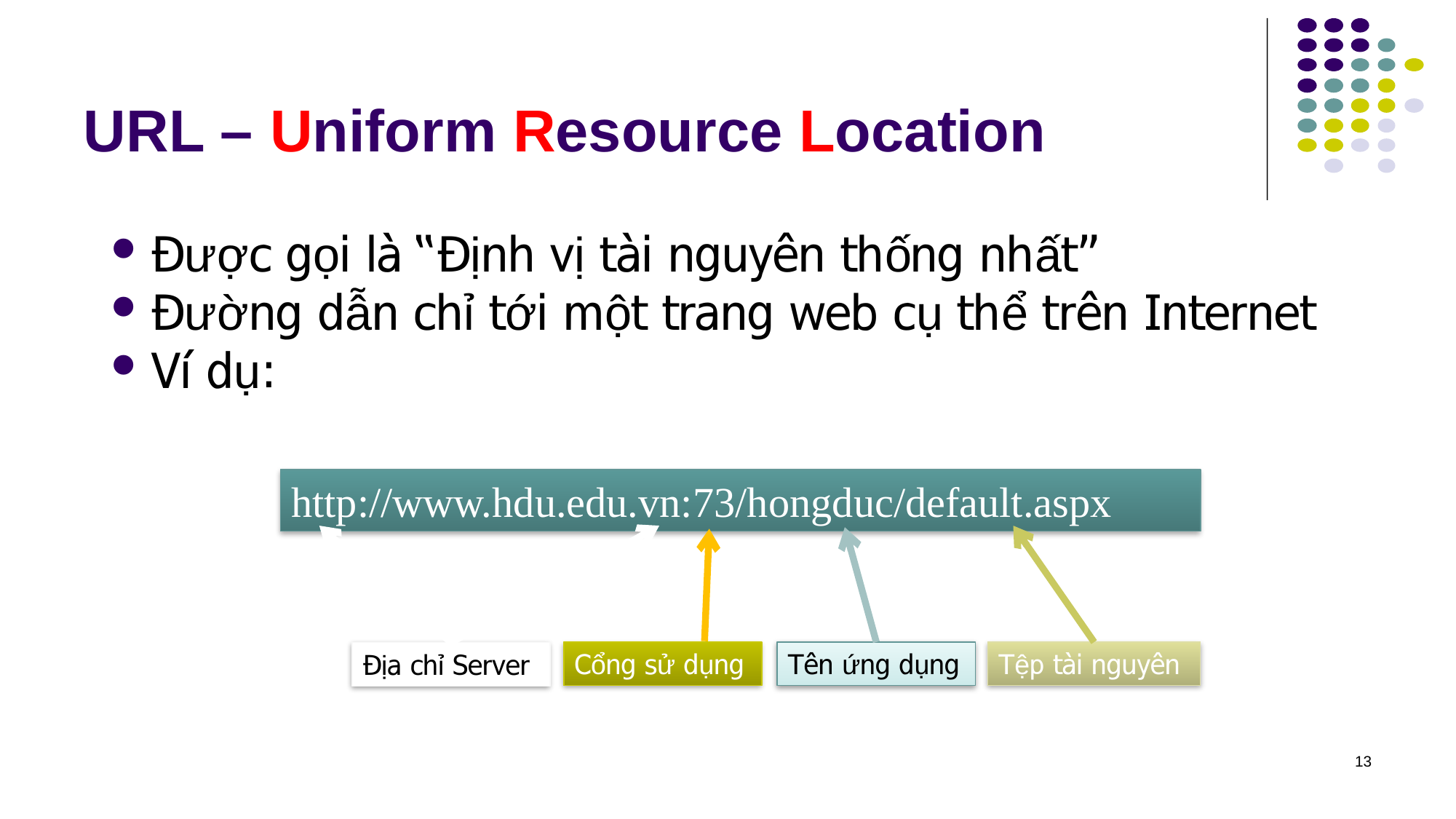

# URL – Uniform Resource Location
Được gọi là “Định vị tài nguyên thống nhất”
Đường dẫn chỉ tới một trang web cụ thể trên Internet
Ví dụ:
http://www.hdu.edu.vn:73/hongduc/default.aspx
Cổng sử dụng
Tên ứng dụng
Tệp tài nguyên
Địa chỉ Server
13